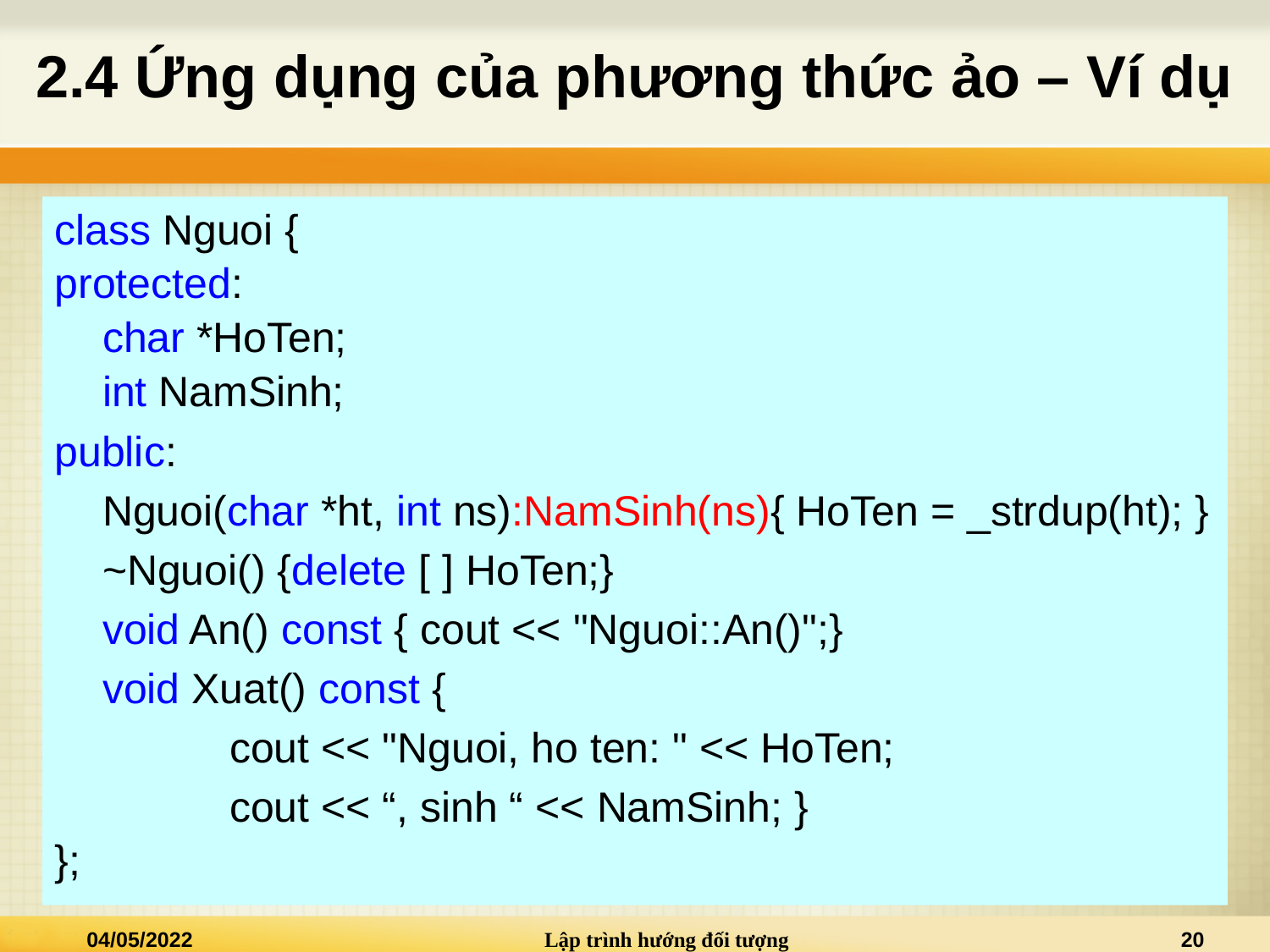

# 2.4 Ứng dụng của phương thức ảo – Ví dụ
class Nguoi {
protected:
	char *HoTen;
	int NamSinh;
public:
	Nguoi(char *ht, int ns):NamSinh(ns){ HoTen = _strdup(ht); }
	~Nguoi() {delete [ ] HoTen;}
	void An() const { cout << "Nguoi::An()";}
	void Xuat() const {
		cout << "Nguoi, ho ten: " << HoTen;
		cout << “, sinh “ << NamSinh; }
};
04/05/2022
Lập trình hướng đối tượng
20